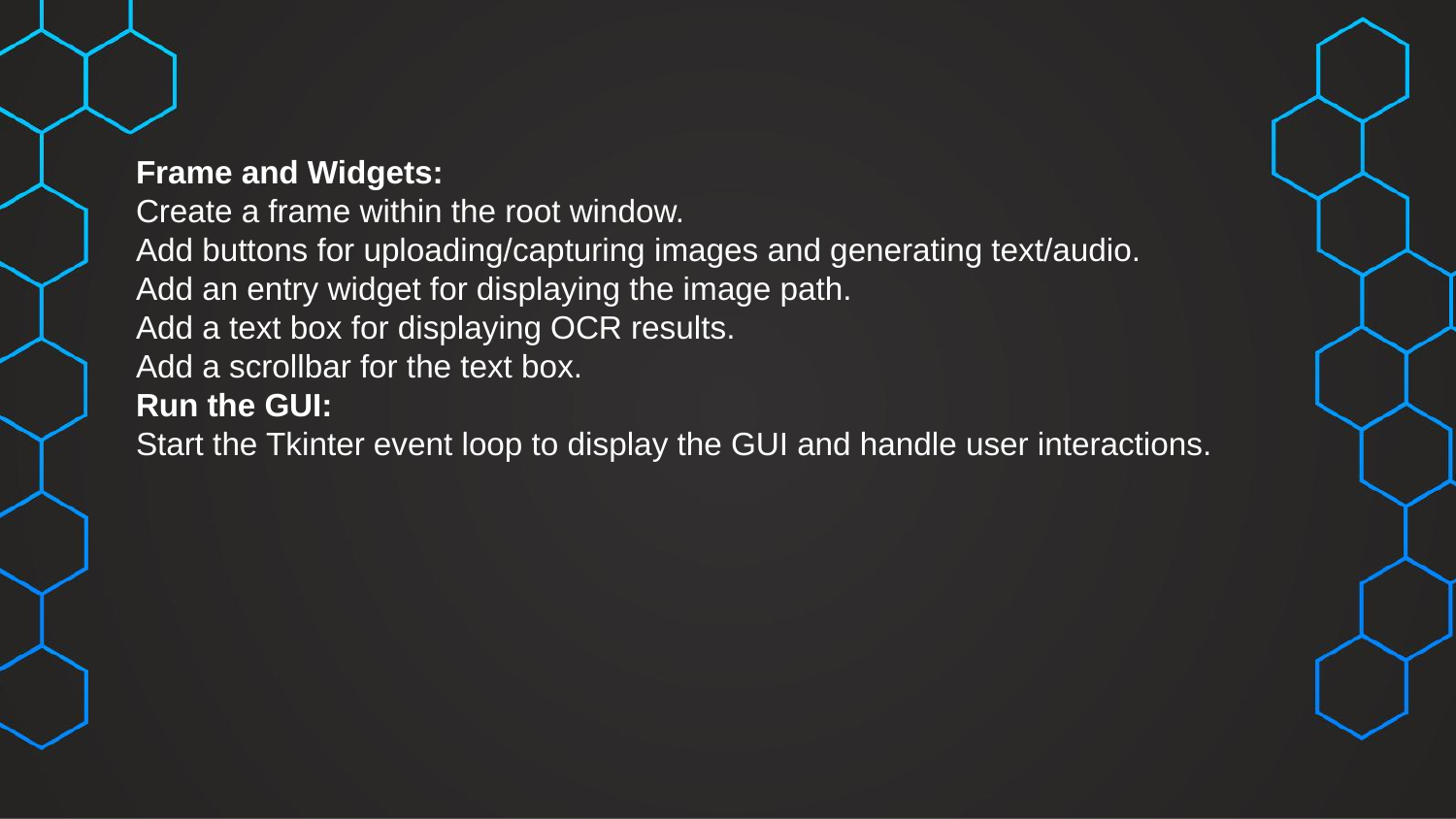

#
Frame and Widgets:
Create a frame within the root window.
Add buttons for uploading/capturing images and generating text/audio.
Add an entry widget for displaying the image path.
Add a text box for displaying OCR results.
Add a scrollbar for the text box.
Run the GUI:
Start the Tkinter event loop to display the GUI and handle user interactions.